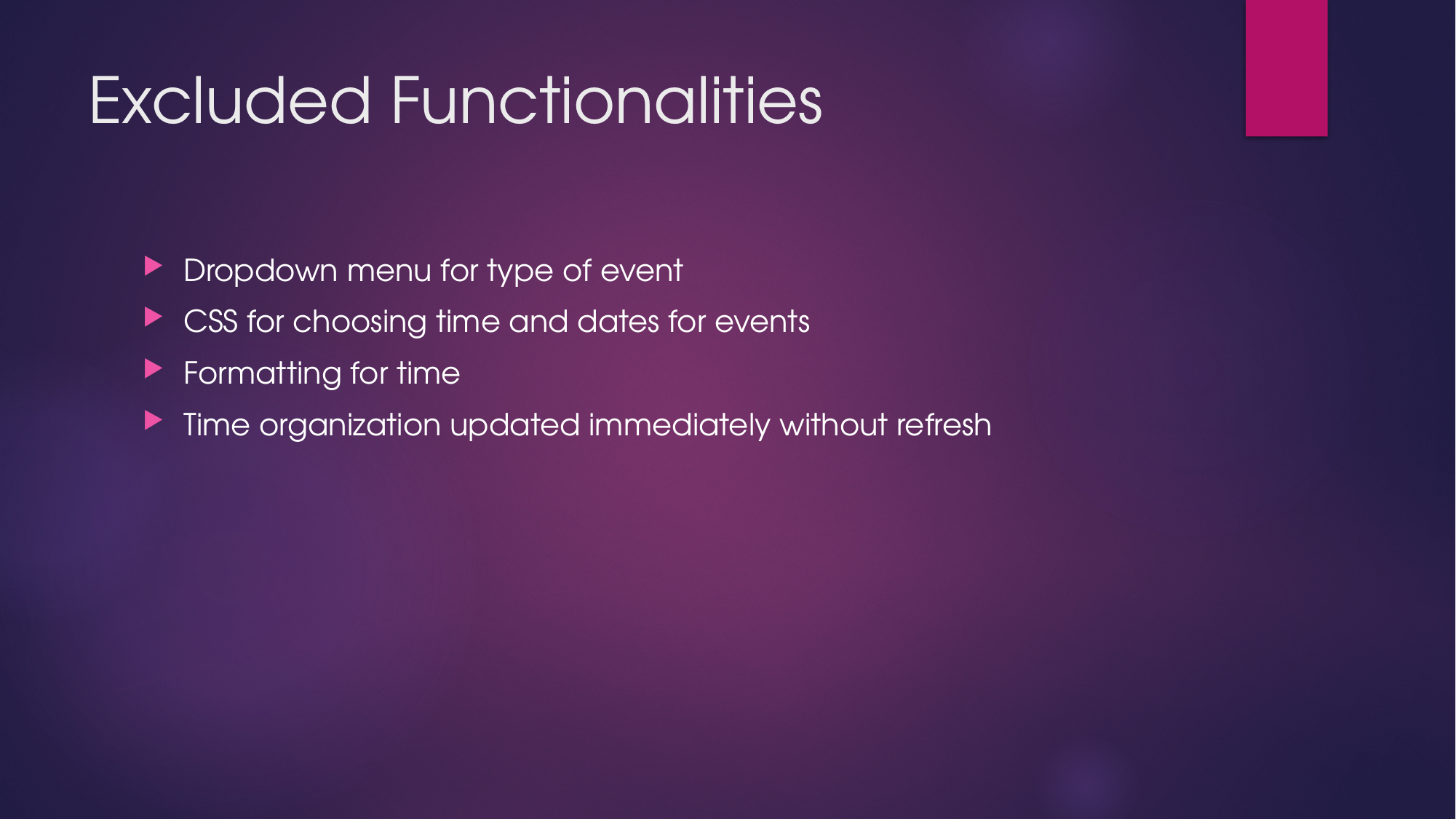

# Excluded Functionalities
Dropdown menu for type of event
CSS for choosing time and dates for events
Formatting for time
Time organization updated immediately without refresh